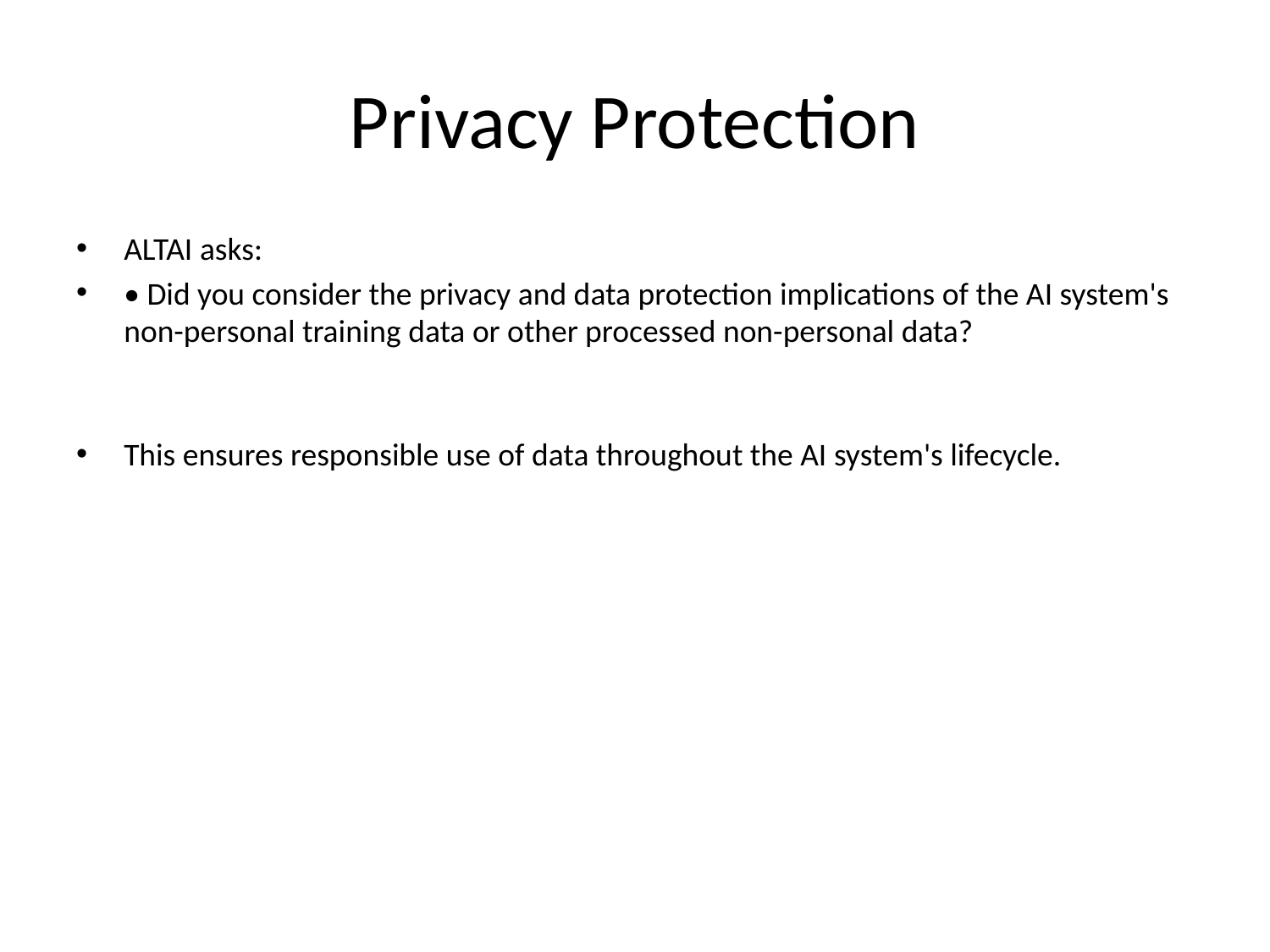

# Privacy Protection
ALTAI asks:
• Did you consider the privacy and data protection implications of the AI system's non-personal training data or other processed non-personal data?

This ensures responsible use of data throughout the AI system's lifecycle.